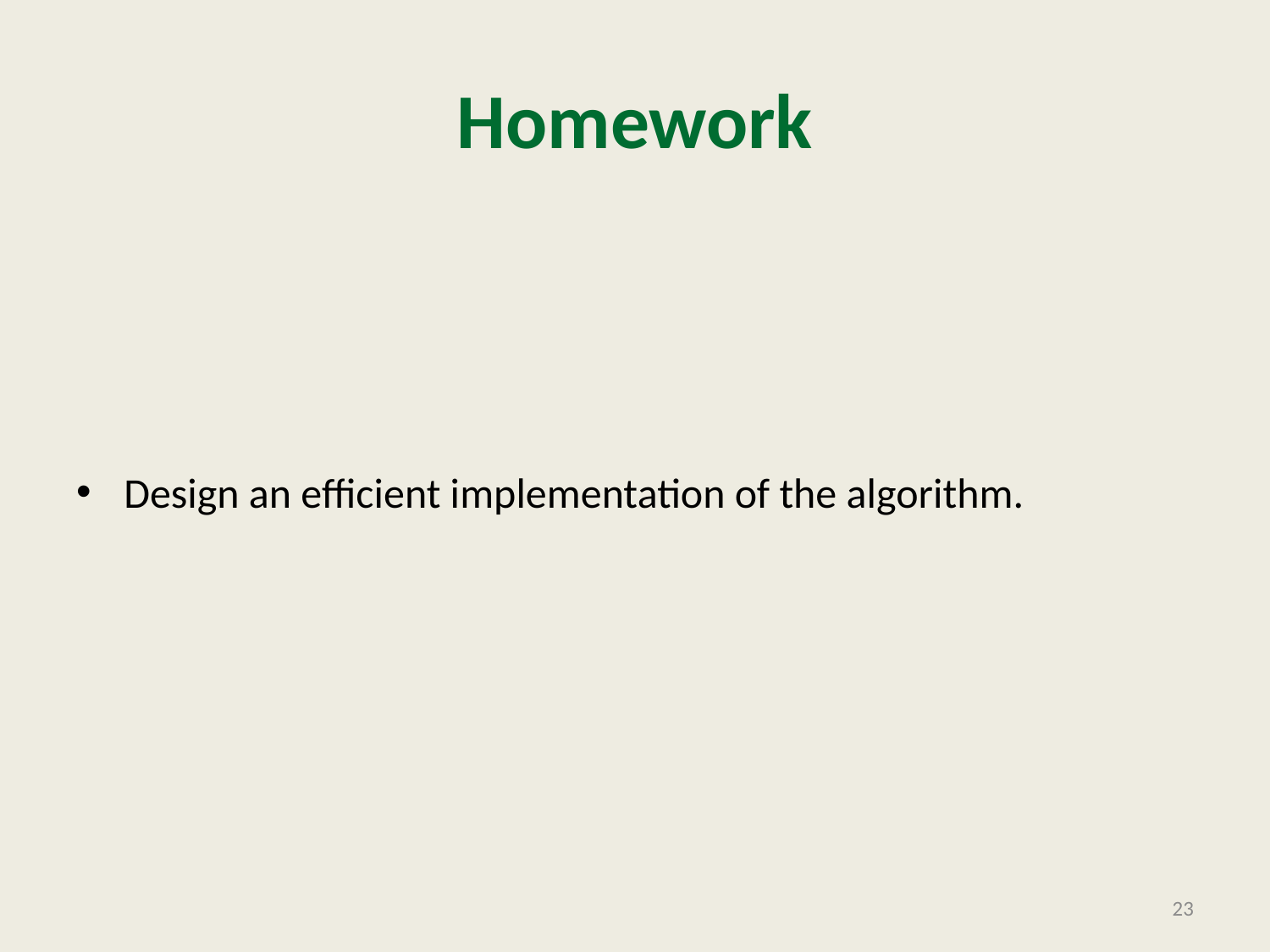

# Homework

Design an efficient implementation of the algorithm.
23